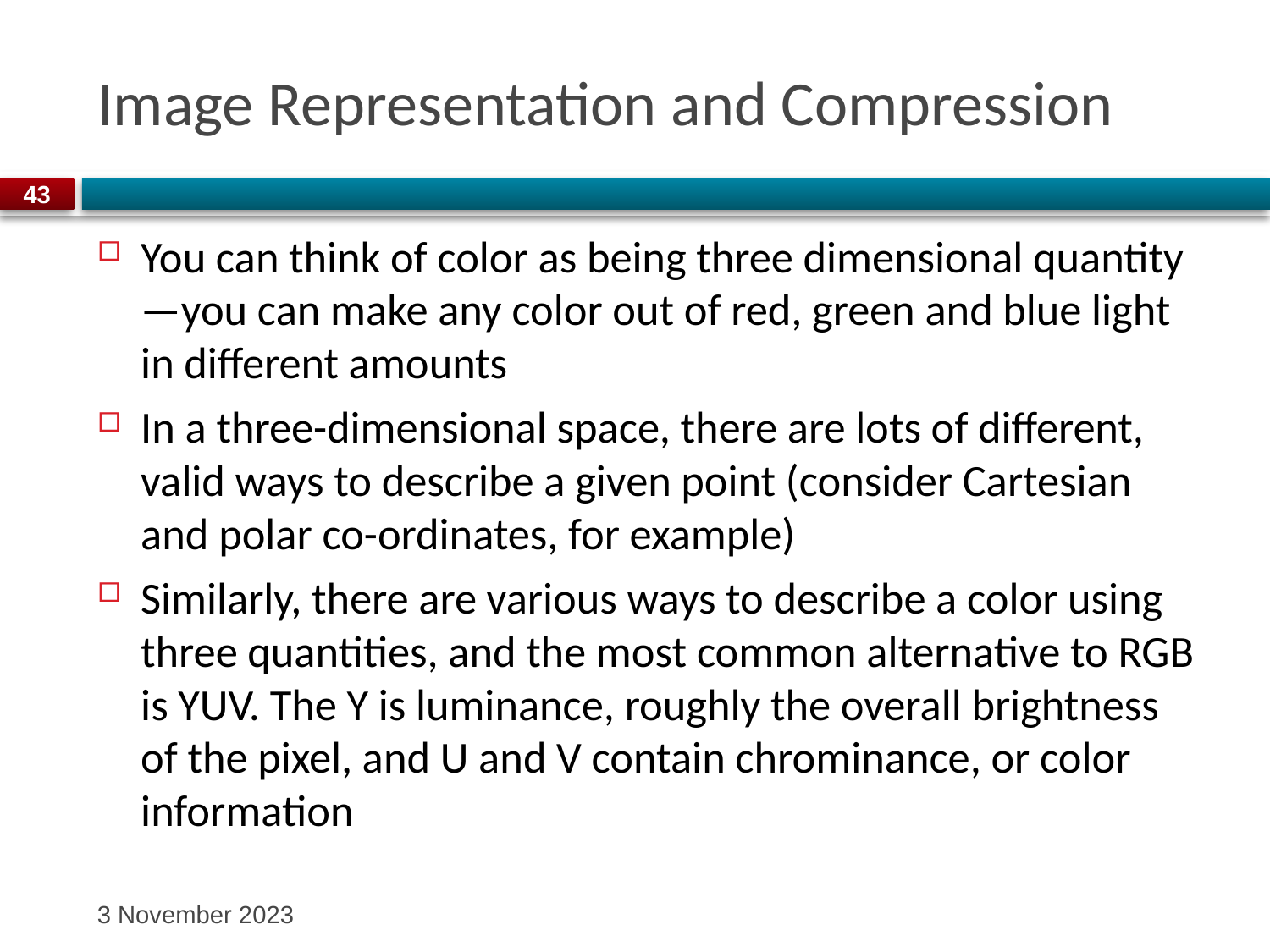

# Image Representation and Compression
43
You can think of color as being three dimensional quantity—you can make any color out of red, green and blue light in different amounts
In a three-dimensional space, there are lots of different, valid ways to describe a given point (consider Cartesian and polar co-ordinates, for example)
Similarly, there are various ways to describe a color using three quantities, and the most common alternative to RGB is YUV. The Y is luminance, roughly the overall brightness of the pixel, and U and V contain chrominance, or color information
3 November 2023